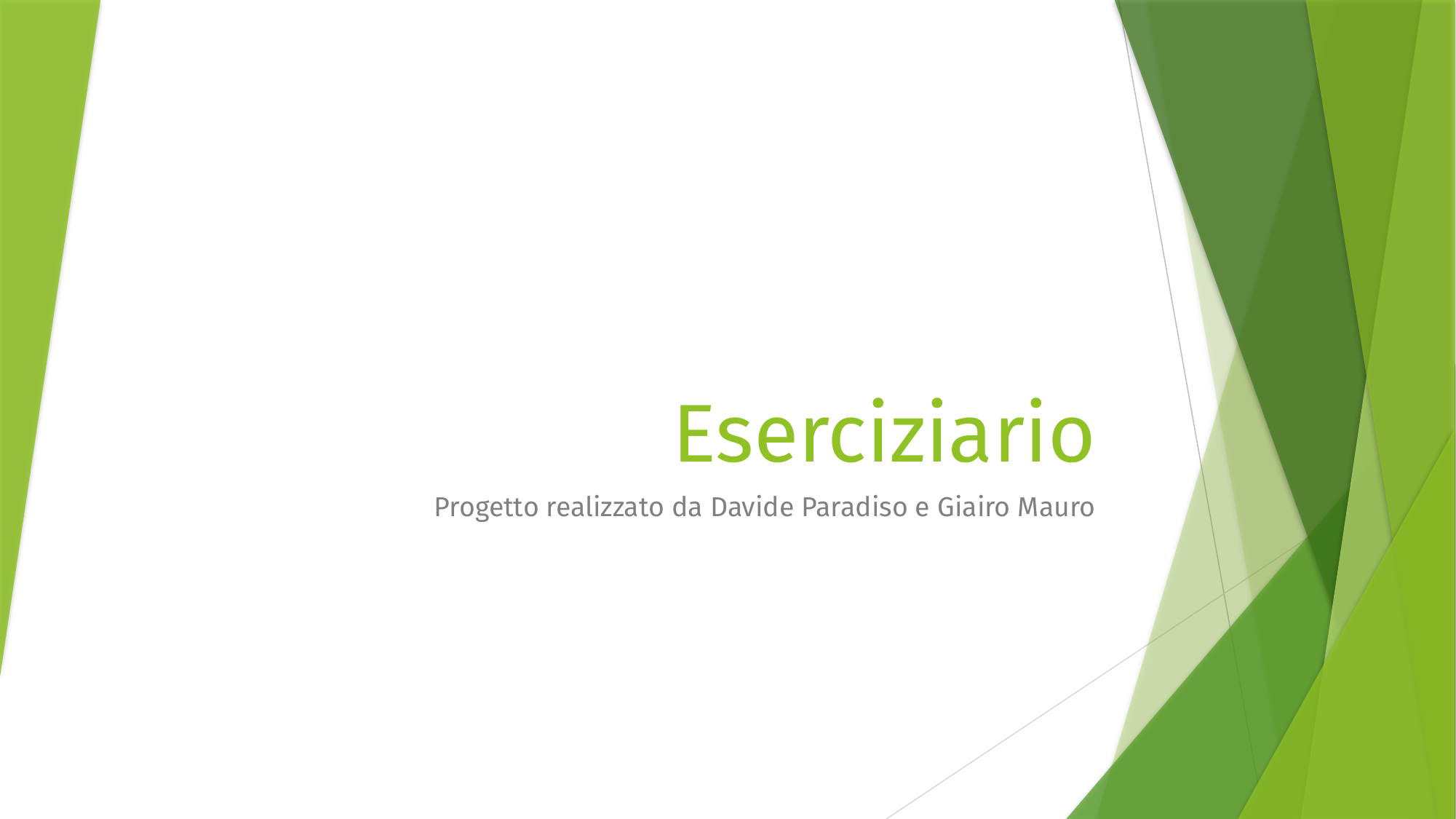

# Eserciziario
Progetto realizzato da Davide Paradiso e Giairo Mauro